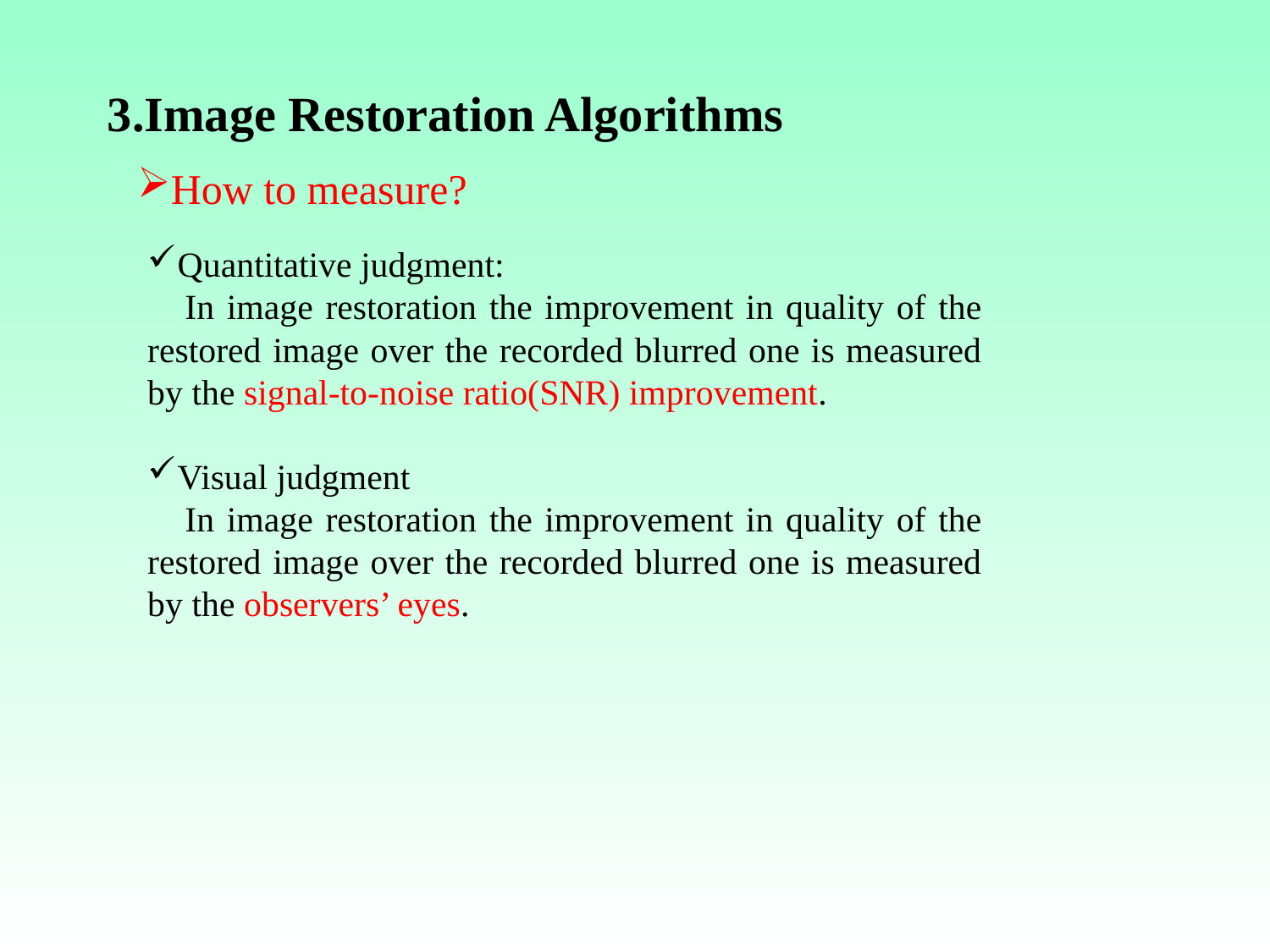

3.Image Restoration Algorithms
How to measure?
Quantitative judgment:
   In image restoration the improvement in quality of the restored image over the recorded blurred one is measured by the signal-to-noise ratio(SNR) improvement.

Visual judgment
   In image restoration the improvement in quality of the restored image over the recorded blurred one is measured by the observers’ eyes.